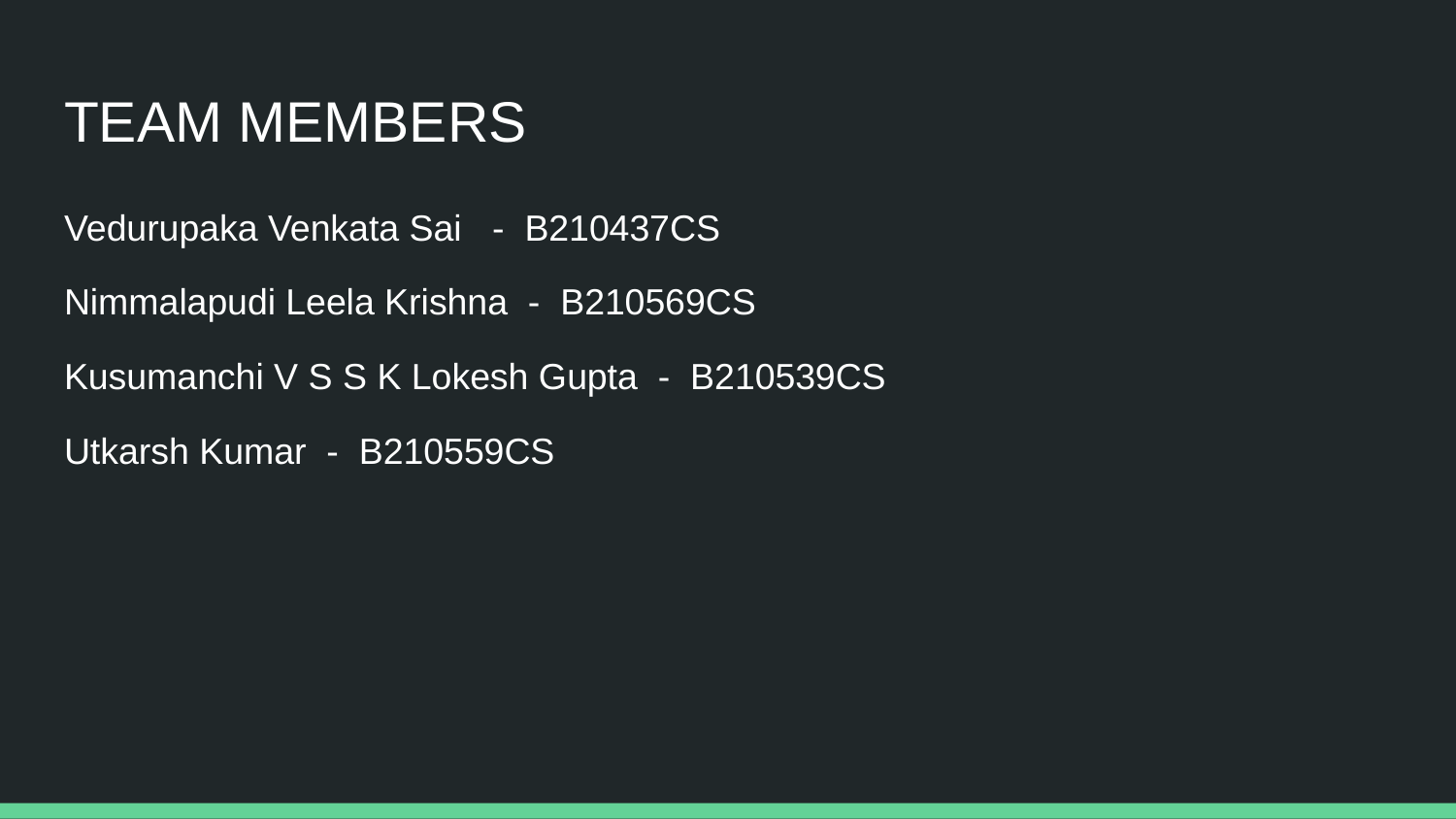

# TEAM MEMBERS
Vedurupaka Venkata Sai   -  B210437CS
Nimmalapudi Leela Krishna  -  B210569CS
Kusumanchi V S S K Lokesh Gupta  -  B210539CS
Utkarsh Kumar  -  B210559CS